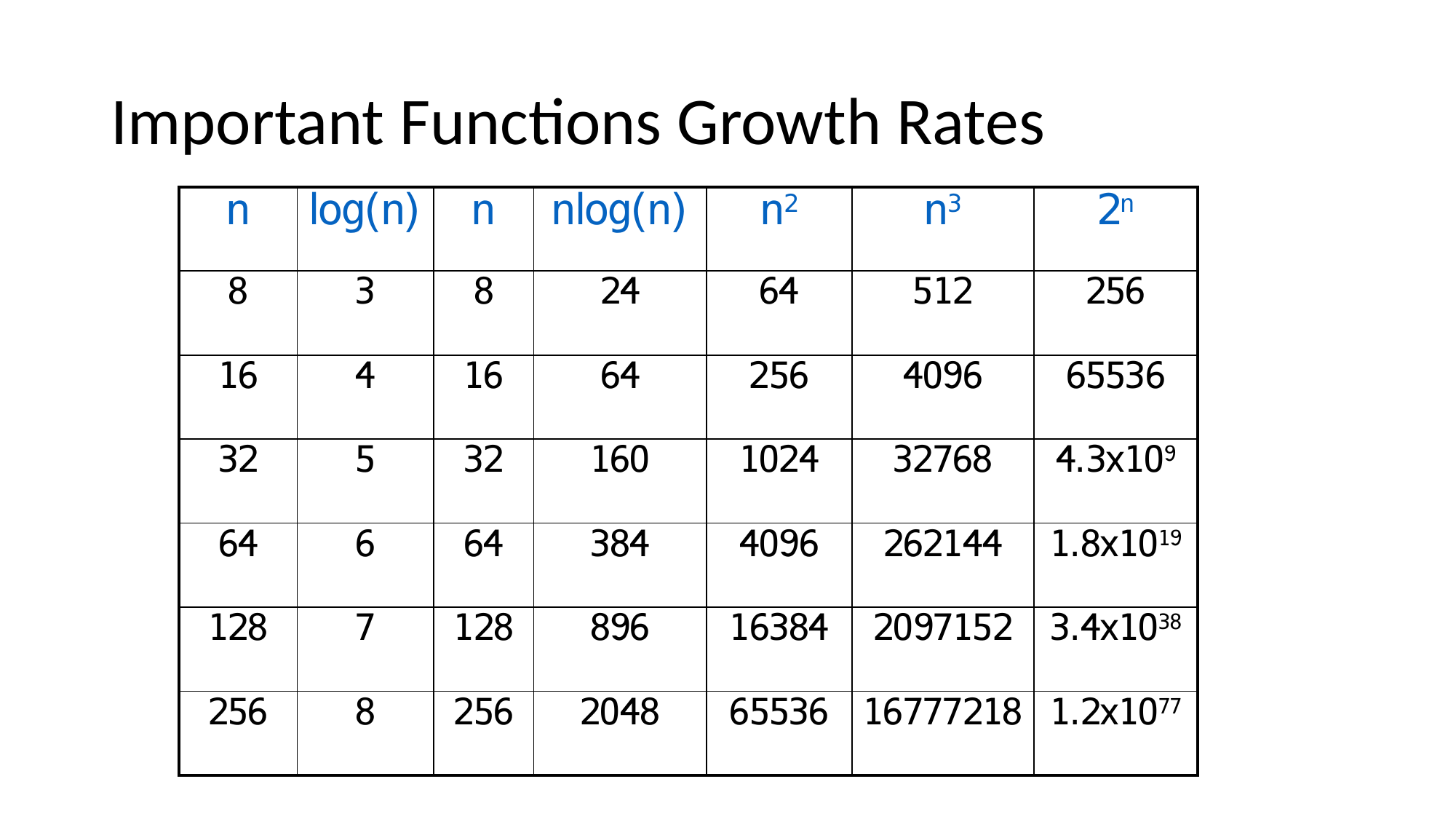

# Important Functions Growth Rates
| n | log(n) | n | nlog(n) | n2 | n3 | 2n |
| --- | --- | --- | --- | --- | --- | --- |
| 8 | 3 | 8 | 24 | 64 | 512 | 256 |
| 16 | 4 | 16 | 64 | 256 | 4096 | 65536 |
| 32 | 5 | 32 | 160 | 1024 | 32768 | 4.3x109 |
| 64 | 6 | 64 | 384 | 4096 | 262144 | 1.8x1019 |
| 128 | 7 | 128 | 896 | 16384 | 2097152 | 3.4x1038 |
| 256 | 8 | 256 | 2048 | 65536 | 16777218 | 1.2x1077 |